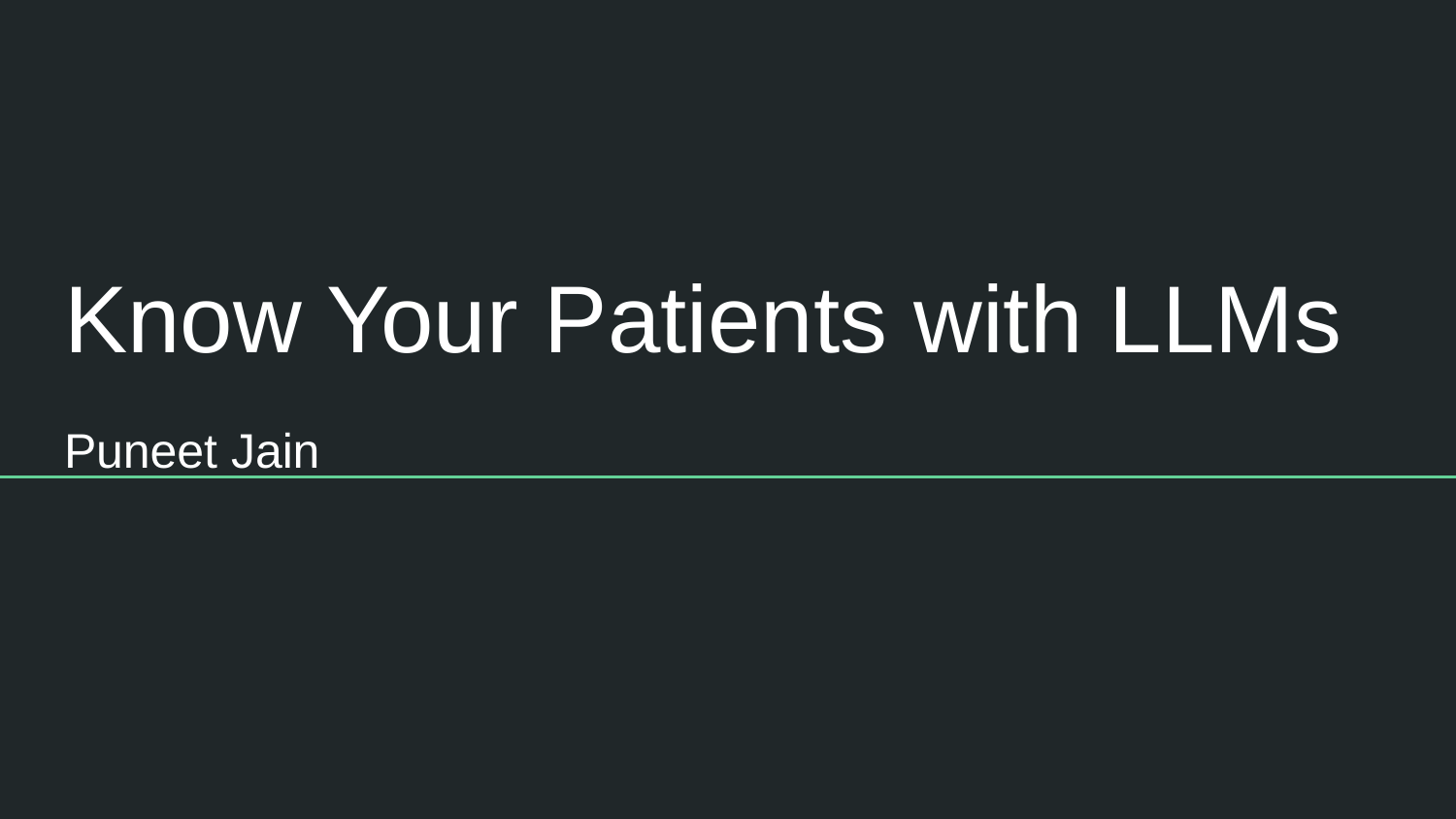

# Know Your Patients with LLMs
Puneet Jain